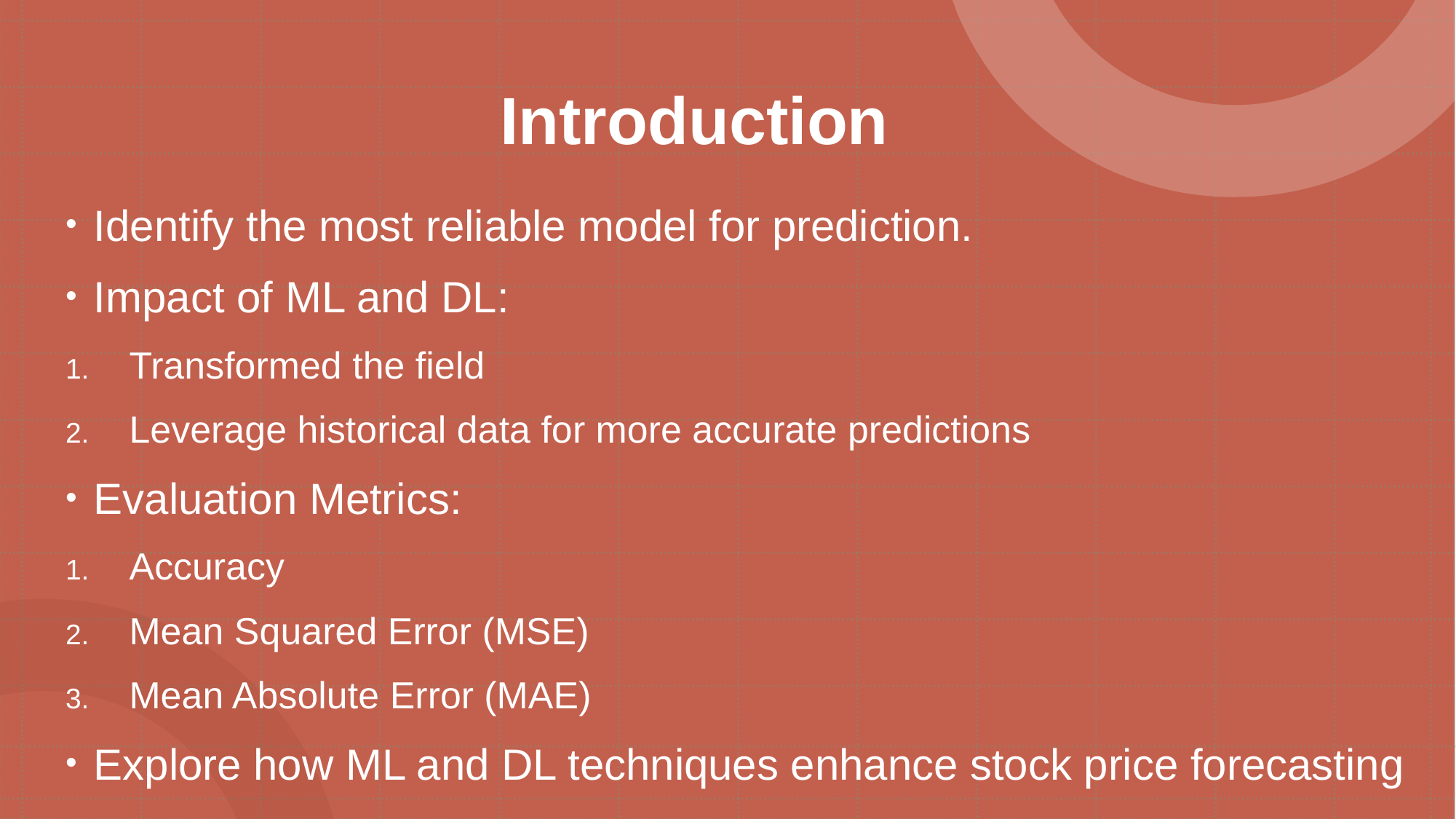

# Introduction
Identify the most reliable model for prediction.
Impact of ML and DL:
Transformed the field
Leverage historical data for more accurate predictions
Evaluation Metrics:
Accuracy
Mean Squared Error (MSE)
Mean Absolute Error (MAE)
Explore how ML and DL techniques enhance stock price forecasting